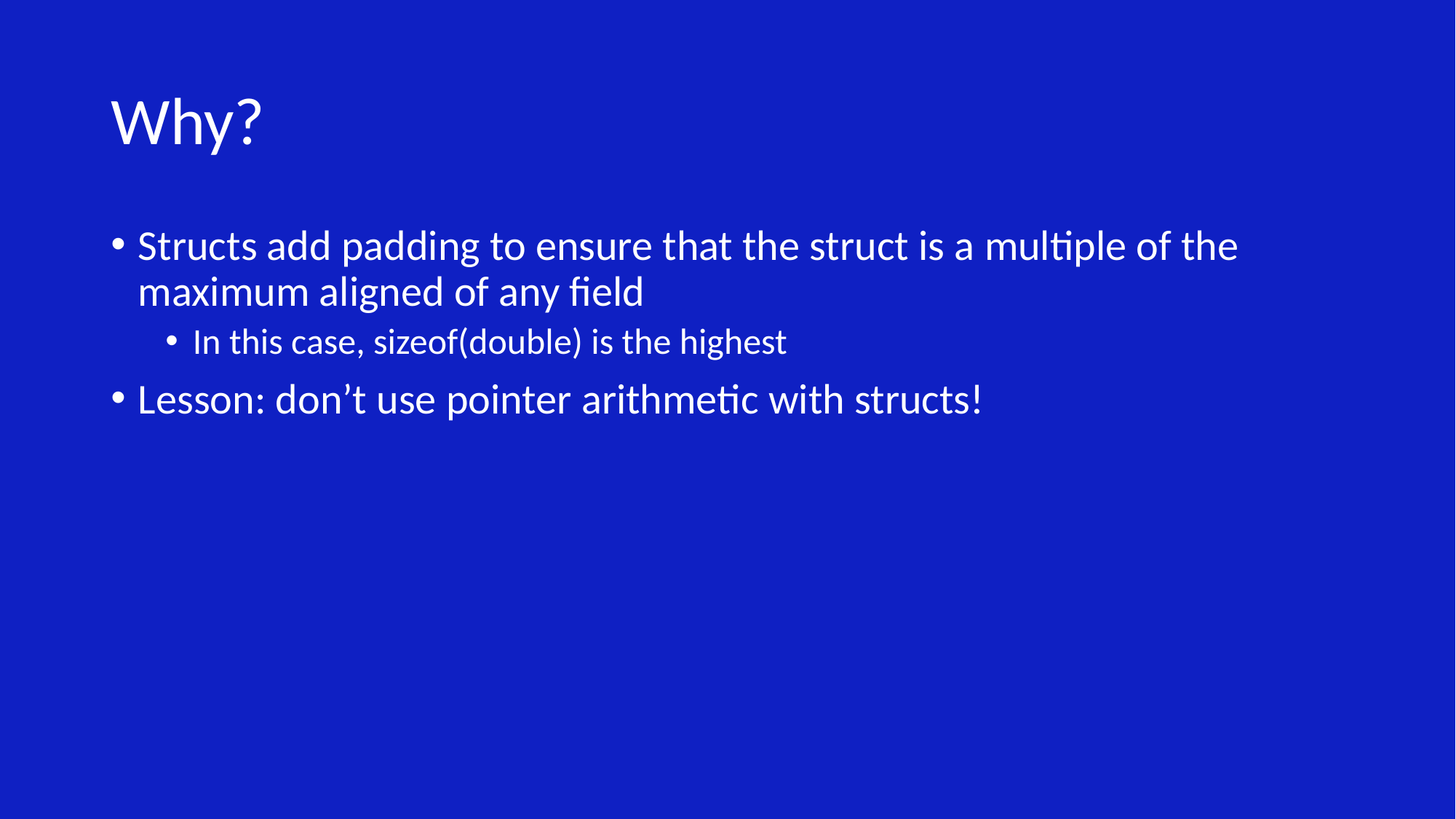

# Why?
Structs add padding to ensure that the struct is a multiple of the maximum aligned of any field
In this case, sizeof(double) is the highest
Lesson: don’t use pointer arithmetic with structs!